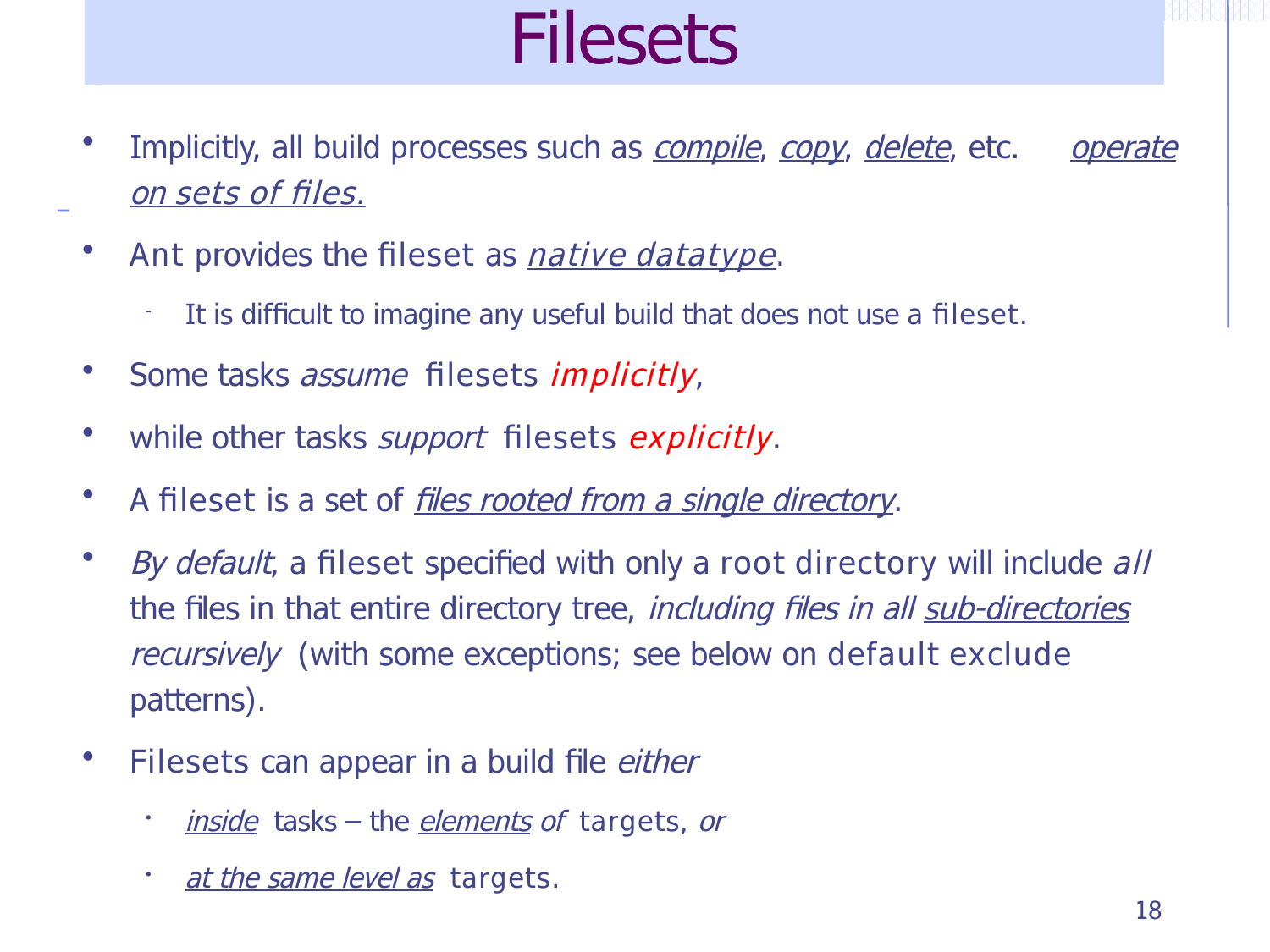

# Filesets
Implicitly, all build processes such as compile, copy, delete, etc.     operate on sets of files.
Ant provides the fileset as native datatype.
It is difficult to imagine any useful build that does not use a fileset.
Some tasks assume  filesets implicitly,
while other tasks support  filesets explicitly.
A fileset is a set of files rooted from a single directory.
By default, a fileset specified with only a root directory will include all  the files in that entire directory tree, including files in all sub-directories recursively  (with some exceptions; see below on default exclude patterns).
Filesets can appear in a build file either
inside  tasks – the elements of  targets, or
at the same level as  targets.
18